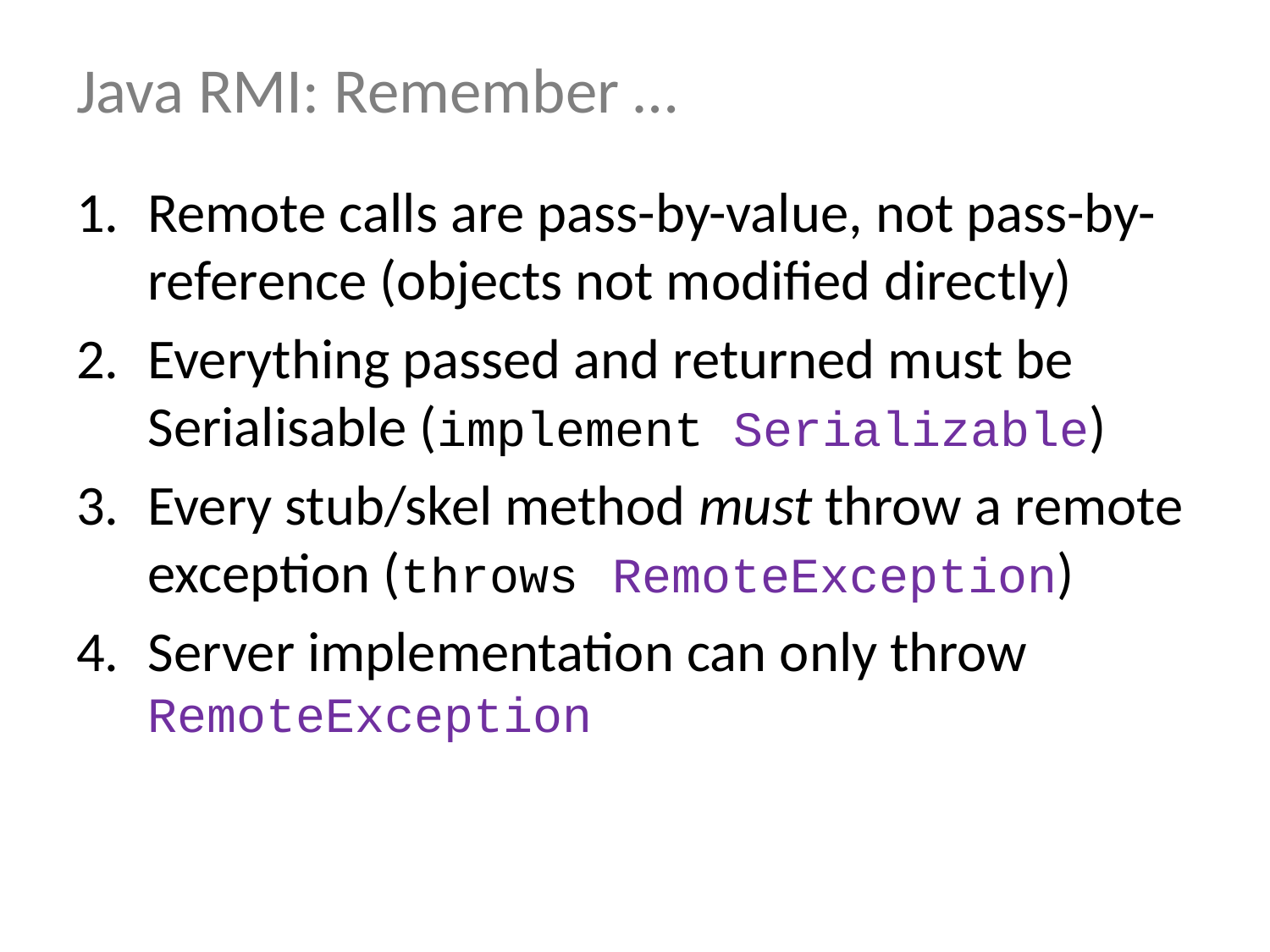

# Java RMI: Remember …
Remote calls are pass-by-value, not pass-by-reference (objects not modified directly)
Everything passed and returned must be Serialisable (implement Serializable)
Every stub/skel method must throw a remote exception (throws RemoteException)
Server implementation can only throw RemoteException